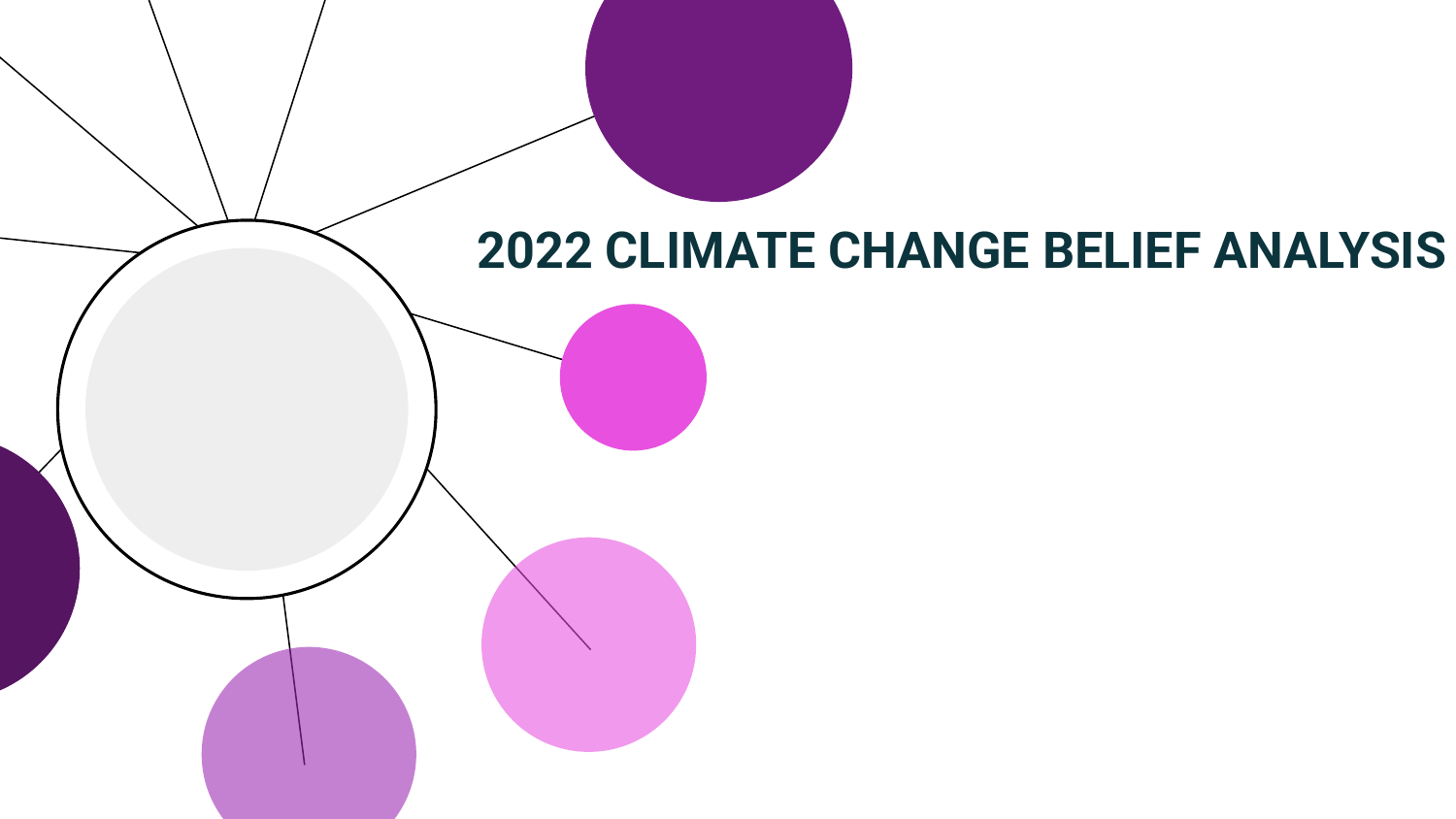

2022 CLIMATE CHANGE BELIEF ANALYSIS

2021/22 Climate Change Believe Analysis

Predict an individual sentiment on climate change based on historical tweet data